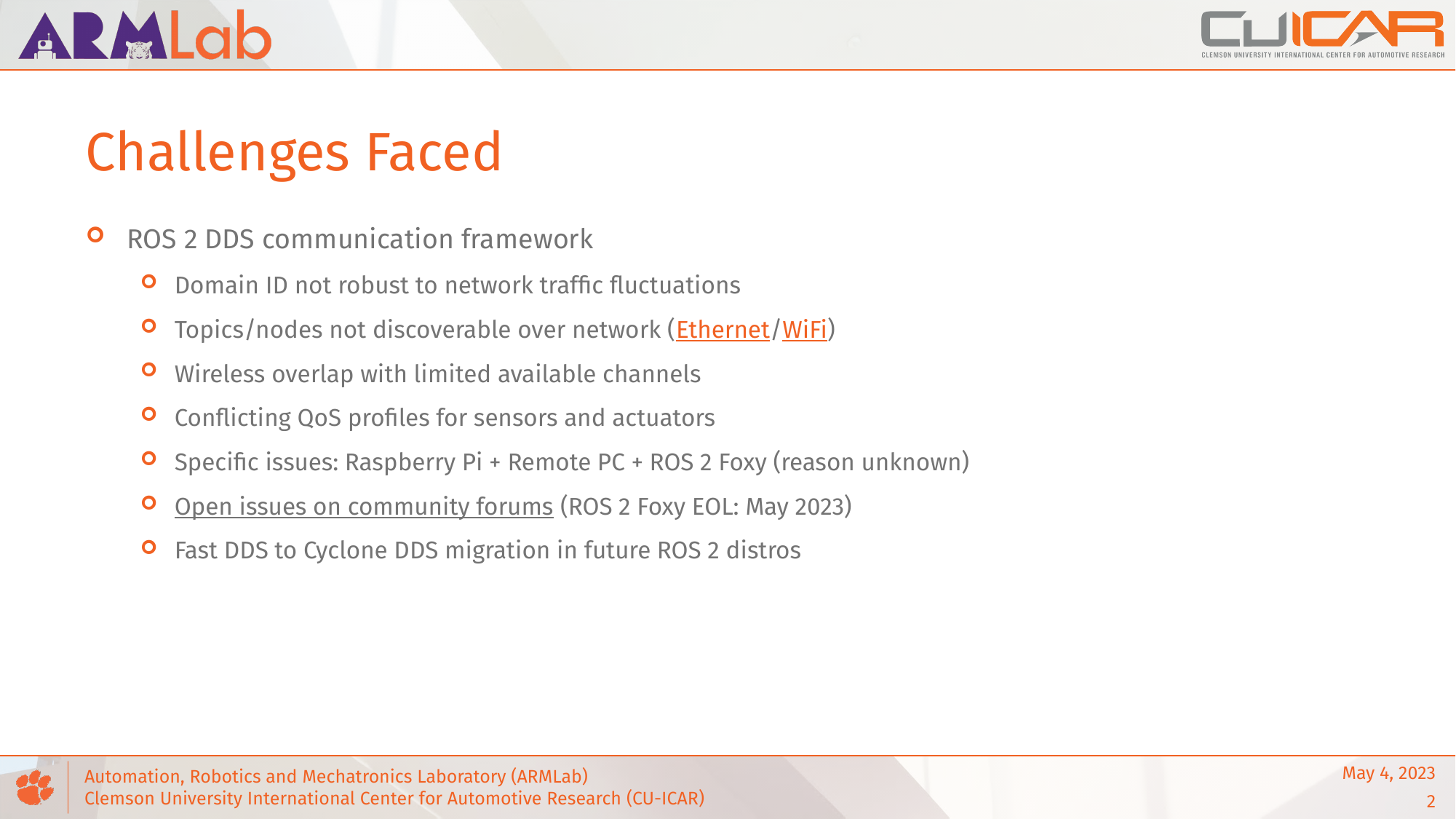

# Challenges Faced
ROS 2 DDS communication framework
Domain ID not robust to network traffic fluctuations
Topics/nodes not discoverable over network (Ethernet/WiFi)
Wireless overlap with limited available channels
Conflicting QoS profiles for sensors and actuators
Specific issues: Raspberry Pi + Remote PC + ROS 2 Foxy (reason unknown)
Open issues on community forums (ROS 2 Foxy EOL: May 2023)
Fast DDS to Cyclone DDS migration in future ROS 2 distros
May 4, 2023
2